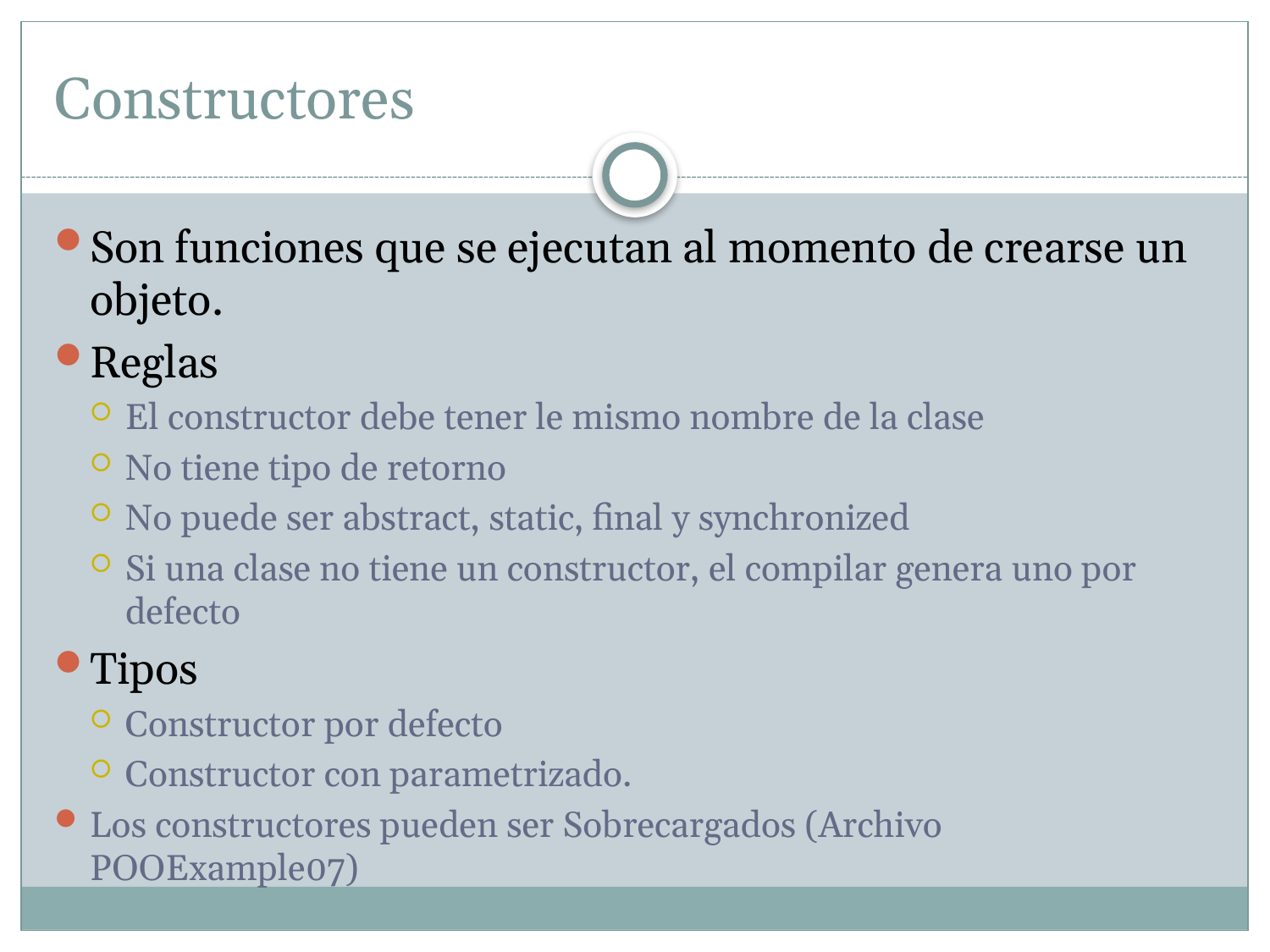

# Constructores
Son funciones que se ejecutan al momento de crearse un objeto.
Reglas
El constructor debe tener le mismo nombre de la clase
No tiene tipo de retorno
No puede ser abstract, static, final y synchronized
Si una clase no tiene un constructor, el compilar genera uno por defecto
Tipos
Constructor por defecto
Constructor con parametrizado.
Los constructores pueden ser Sobrecargados (Archivo POOExample07)